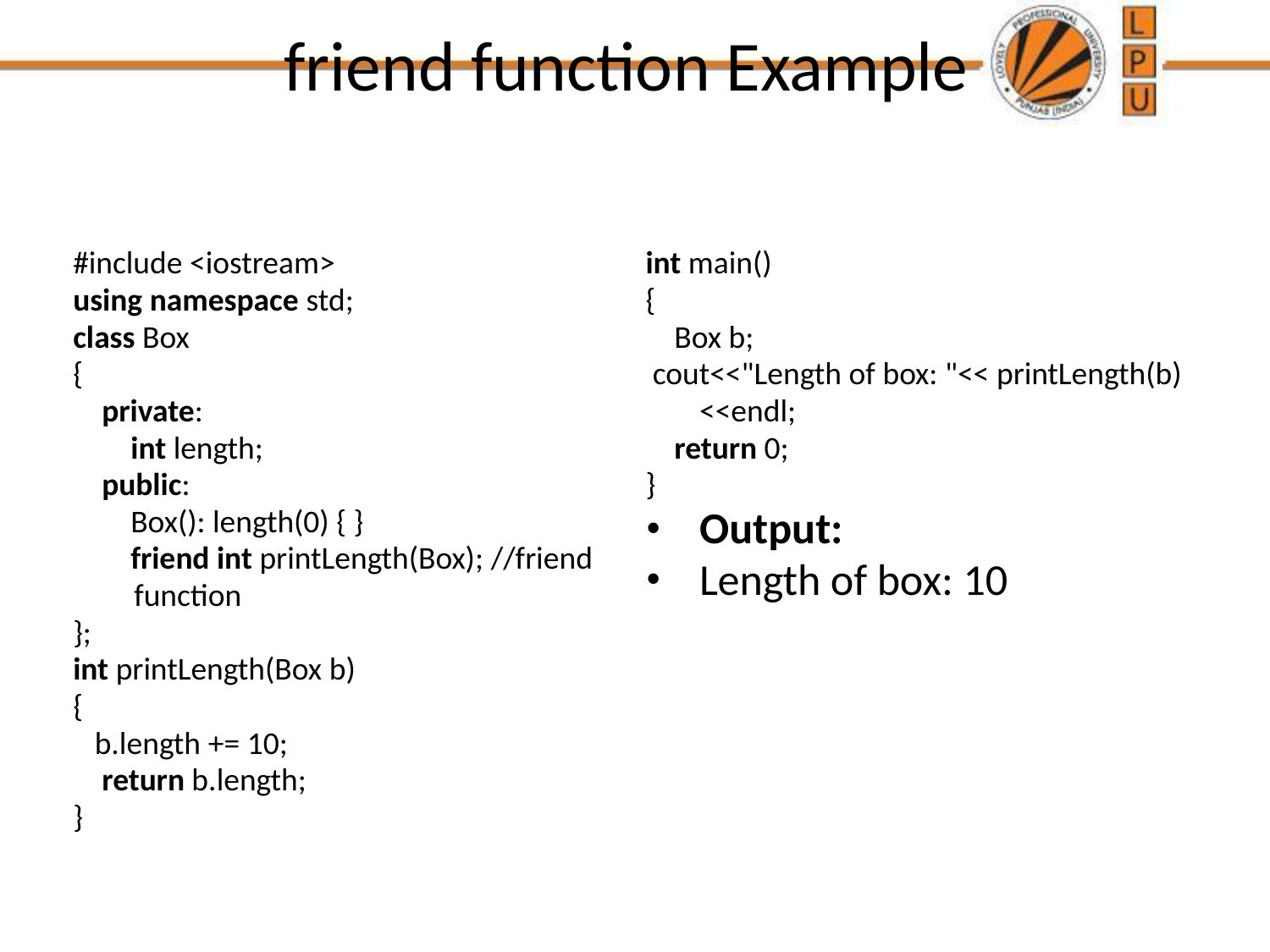

# friend function Example
#include <iostream>
using namespace std;
class Box
{
    private:
        int length;
    public:
        Box(): length(0) { }
        friend int printLength(Box); //friend  function
};
int printLength(Box b)
{
   b.length += 10;
    return b.length;
}

int main()
{
    Box b;
 cout<<"Length of box: "<< printLength(b)<<endl;
    return 0;
}
Output:
Length of box: 10